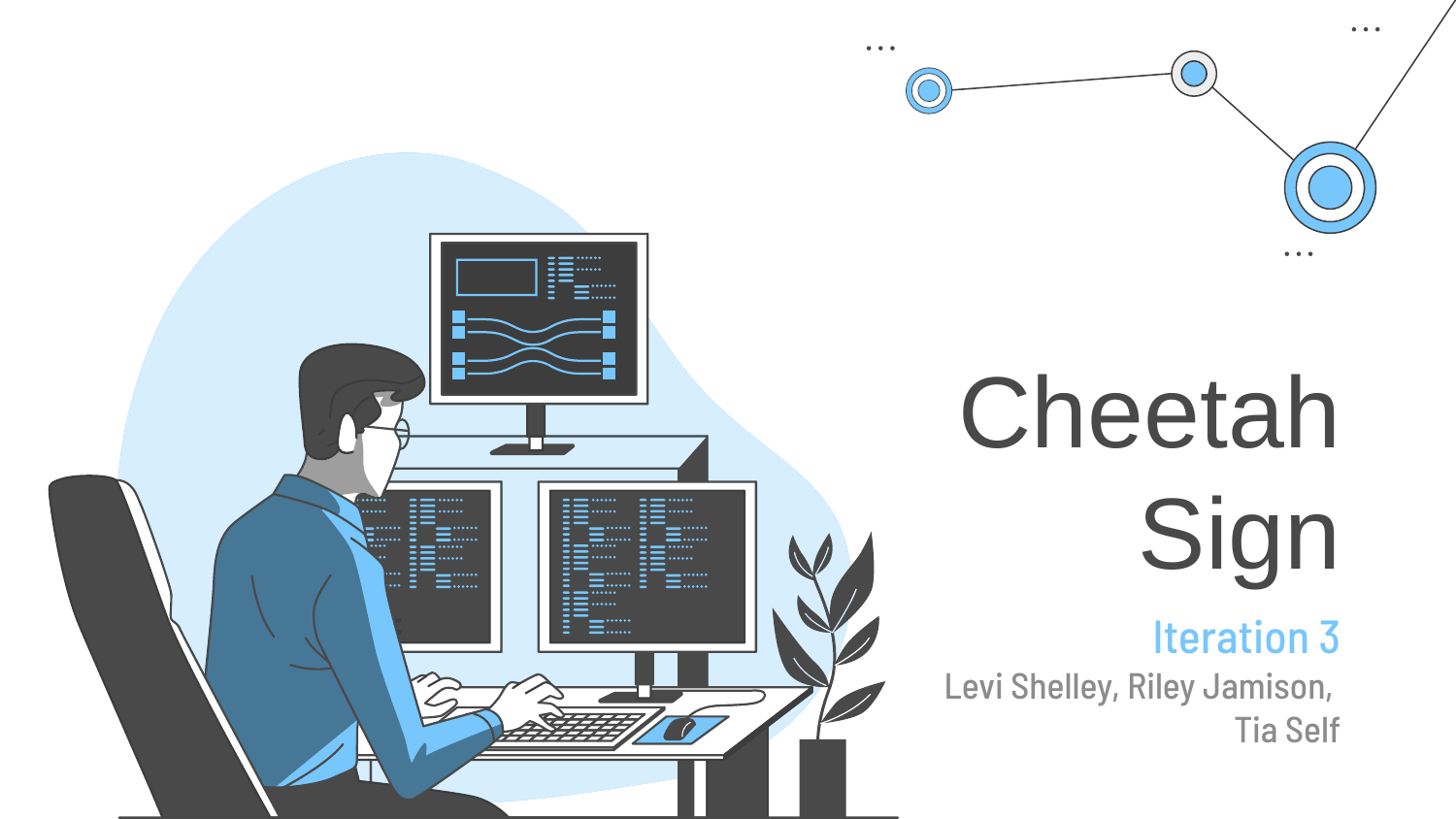

# Cheetah Sign
Iteration 3
Levi Shelley, Riley Jamison,
Tia Self